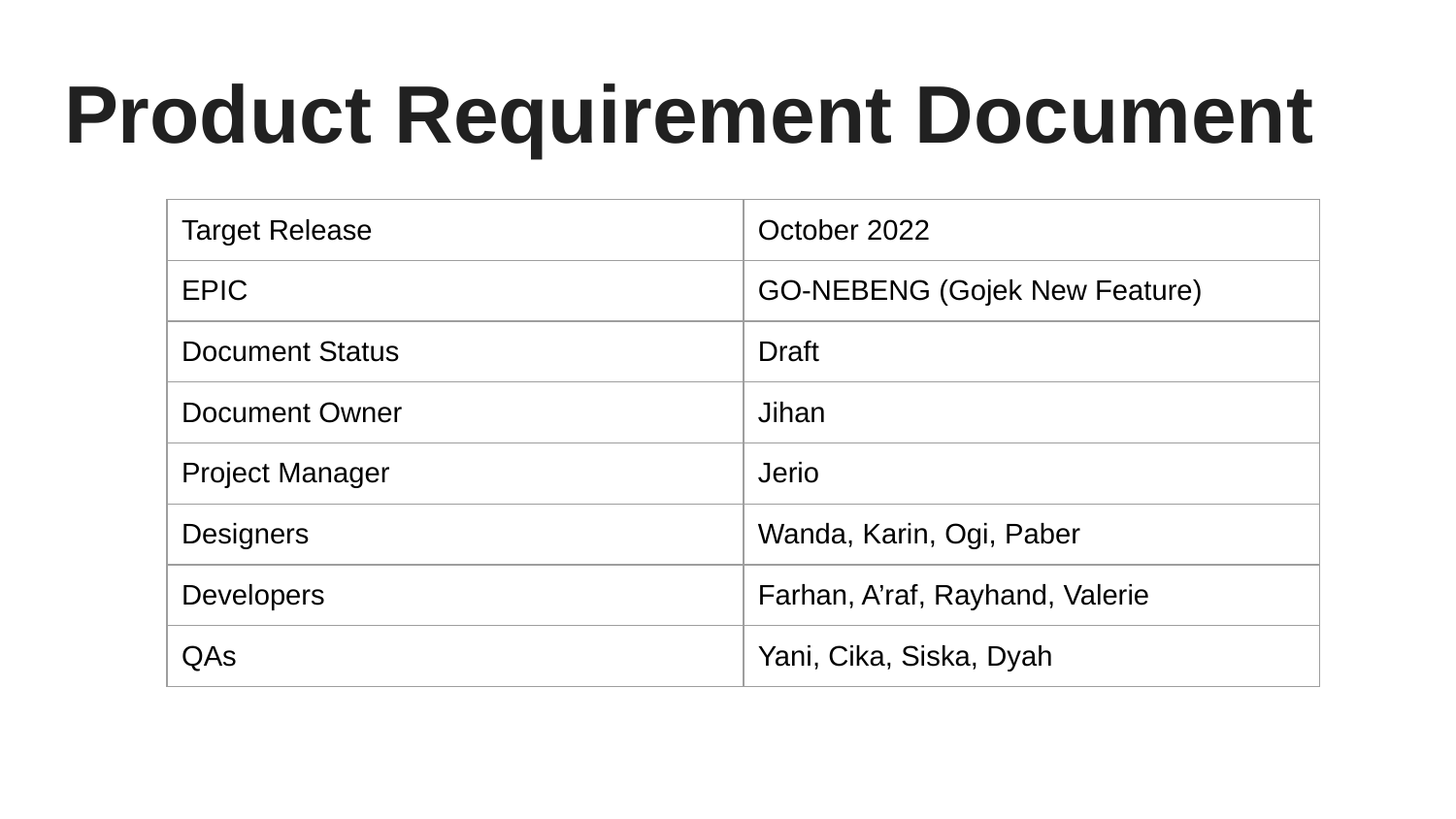

# Product Requirement Document
| Target Release | October 2022 |
| --- | --- |
| EPIC | GO-NEBENG (Gojek New Feature) |
| Document Status | Draft |
| Document Owner | Jihan |
| Project Manager | Jerio |
| Designers | Wanda, Karin, Ogi, Paber |
| Developers | Farhan, A’raf, Rayhand, Valerie |
| QAs | Yani, Cika, Siska, Dyah |